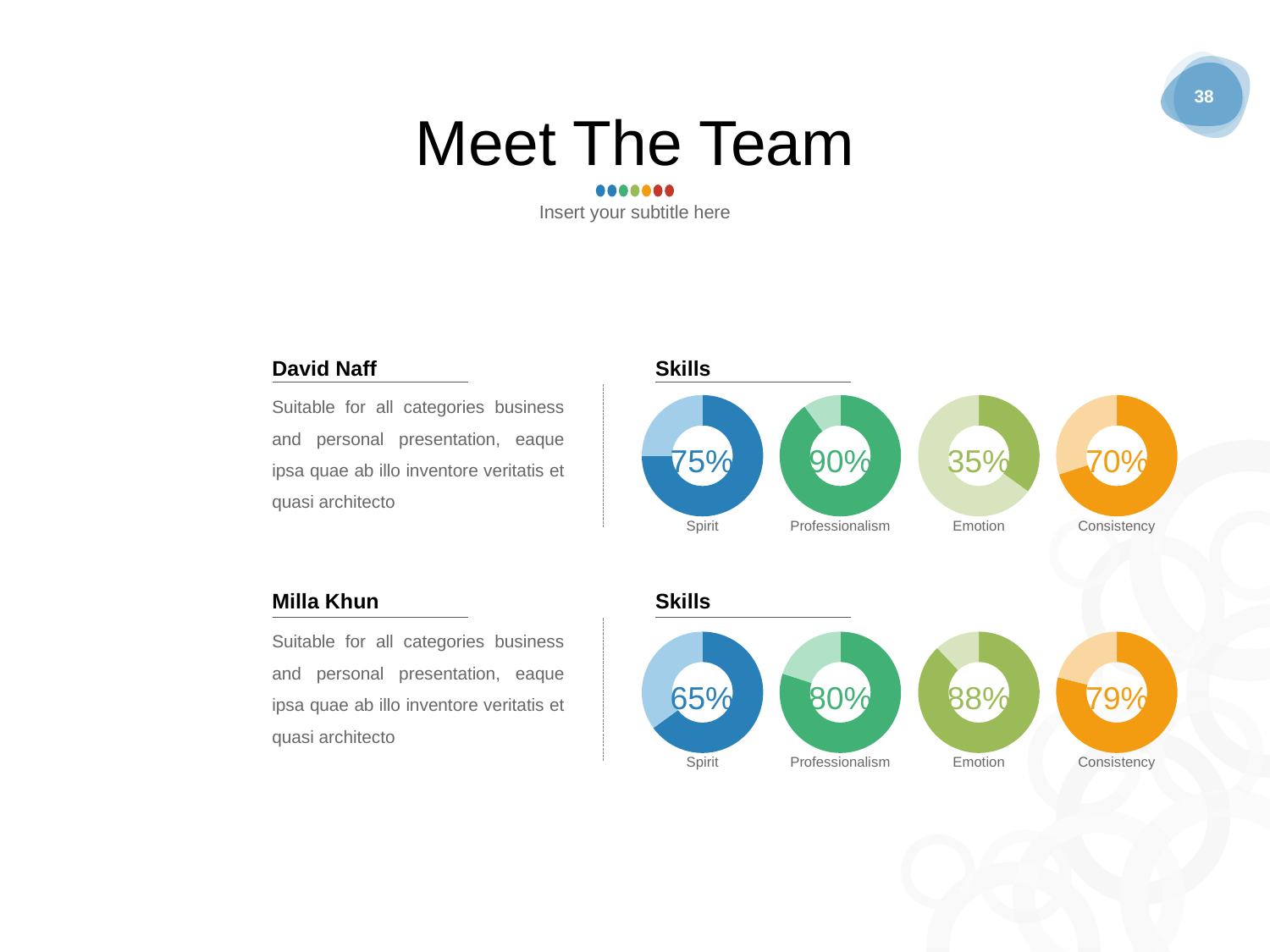

38
# Meet The Team
Insert your subtitle here

David Naff
Skills
Suitable for all categories business and personal presentation, eaque ipsa quae ab illo inventore veritatis et quasi architecto

### Chart

| Category | Sales |
|---|---|
| 1st Qtr | 75.0 |
| 2nd Qtr | 25.0 |

### Chart

| Category | Sales |
|---|---|
| 1st Qtr | 90.0 |
| 2nd Qtr | 10.0 |

### Chart

| Category | Sales |
|---|---|
| 1st Qtr | 35.0 |
| 2nd Qtr | 65.0 |

### Chart

| Category | Sales |
|---|---|
| 1st Qtr | 70.0 |
| 2nd Qtr | 30.0 |
75%
90%
35%
70%
Professionalism
Spirit
Emotion
Consistency

Milla Khun
Skills
Suitable for all categories business and personal presentation, eaque ipsa quae ab illo inventore veritatis et quasi architecto

### Chart

| Category | Sales |
|---|---|
| 1st Qtr | 65.0 |
| 2nd Qtr | 35.0 |

### Chart

| Category | Sales |
|---|---|
| 1st Qtr | 80.0 |
| 2nd Qtr | 20.0 |

### Chart

| Category | Sales |
|---|---|
| 1st Qtr | 88.0 |
| 2nd Qtr | 12.0 |

### Chart

| Category | Sales |
|---|---|
| 1st Qtr | 79.0 |
| 2nd Qtr | 21.0 |
65%
80%
88%
79%
Professionalism
Spirit
Emotion
Consistency